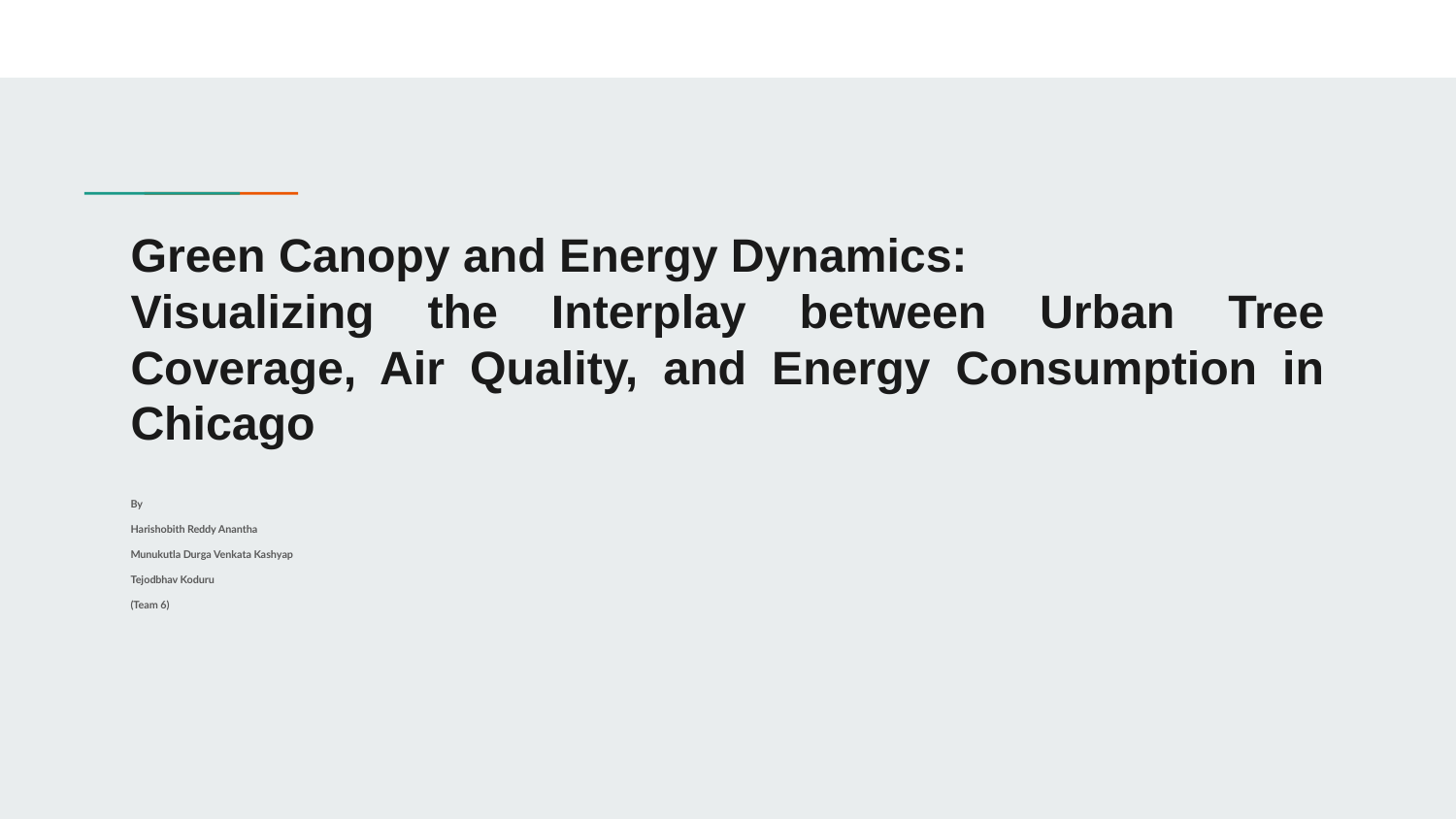

# Green Canopy and Energy Dynamics:
Visualizing the Interplay between Urban Tree Coverage, Air Quality, and Energy Consumption in Chicago

By

Harishobith Reddy Anantha

Munukutla Durga Venkata Kashyap

Tejodbhav Koduru

(Team 6)